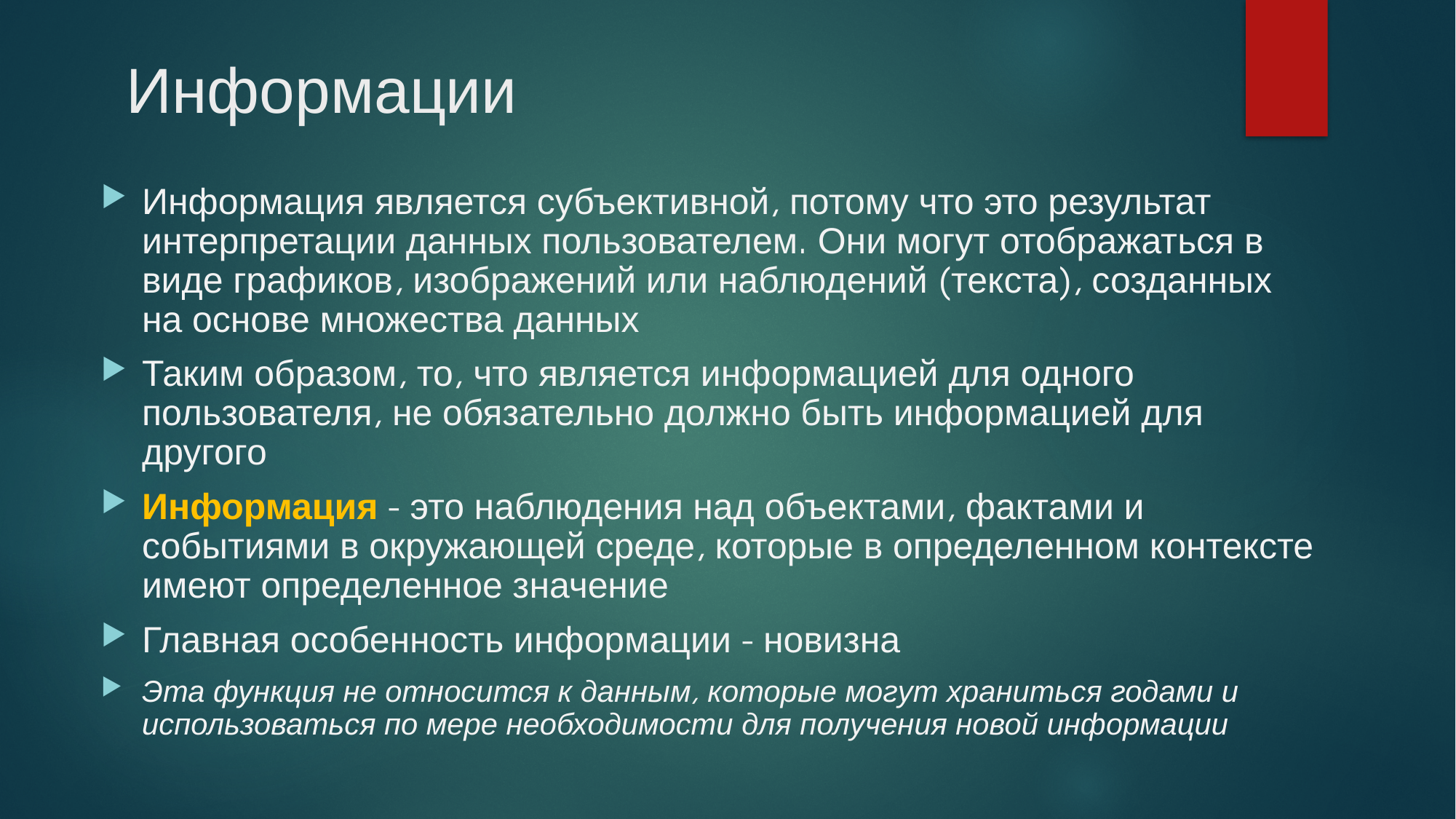

# Информации
Информация является субъективной, потому что это результат интерпретации данных пользователем. Они могут отображаться в виде графиков, изображений или наблюдений (текста), созданных на основе множества данных
Таким образом, то, что является информацией для одного пользователя, не обязательно должно быть информацией для другого
Информация - это наблюдения над объектами, фактами и событиями в окружающей среде, которые в определенном контексте имеют определенное значение
Главная особенность информации - новизна
Эта функция не относится к данным, которые могут храниться годами и использоваться по мере необходимости для получения новой информации